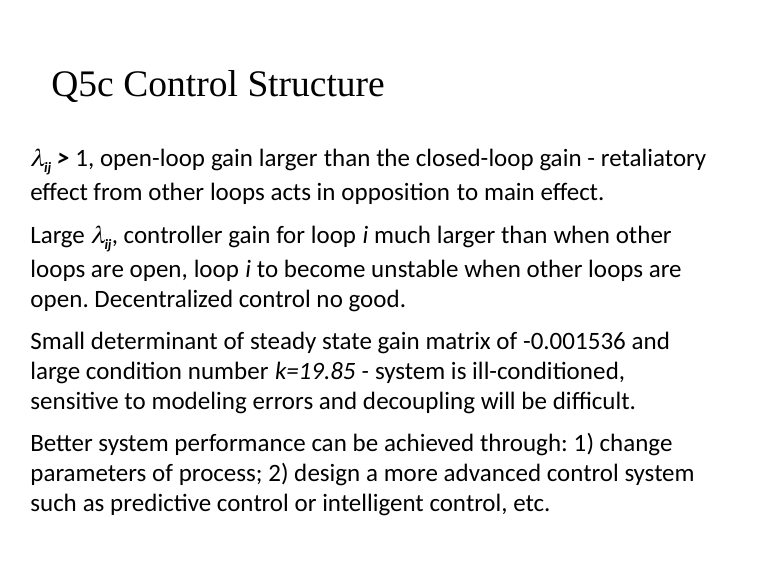

Q5c Control Structure

λij > 1, open-loop gain larger than the closed-loop gain - retaliatory effect from other loops acts in opposition to main effect.
Large λij, controller gain for loop i much larger than when other loops are open, loop i to become unstable when other loops are open. Decentralized control no good.
Small determinant of steady state gain matrix of -0.001536 and large condition number k=19.85 - system is ill-conditioned, sensitive to modeling errors and decoupling will be difficult.
Better system performance can be achieved through: 1) change parameters of process; 2) design a more advanced control system such as predictive control or intelligent control, etc.